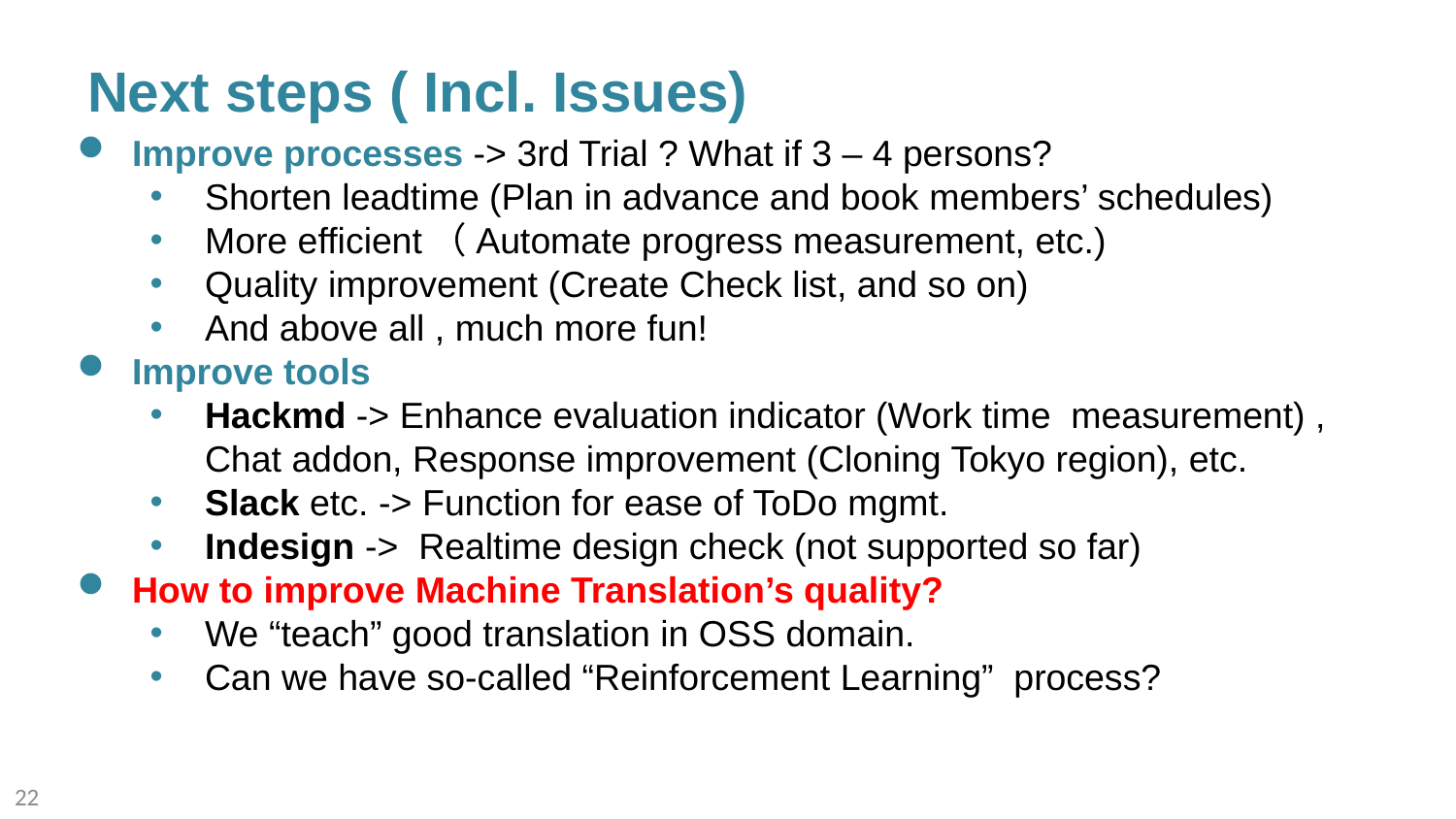

# Next steps ( Incl. Issues)
Improve processes -> 3rd Trial ? What if 3 – 4 persons?
Shorten leadtime (Plan in advance and book members’ schedules)
More efficient（Automate progress measurement, etc.)
Quality improvement (Create Check list, and so on)
And above all , much more fun!
Improve tools
Hackmd -> Enhance evaluation indicator (Work time  measurement) , Chat addon, Response improvement (Cloning Tokyo region), etc.
Slack etc. -> Function for ease of ToDo mgmt.
Indesign ->  Realtime design check (not supported so far)
How to improve Machine Translation’s quality?
We “teach” good translation in OSS domain.
Can we have so-called “Reinforcement Learning”  process?
22